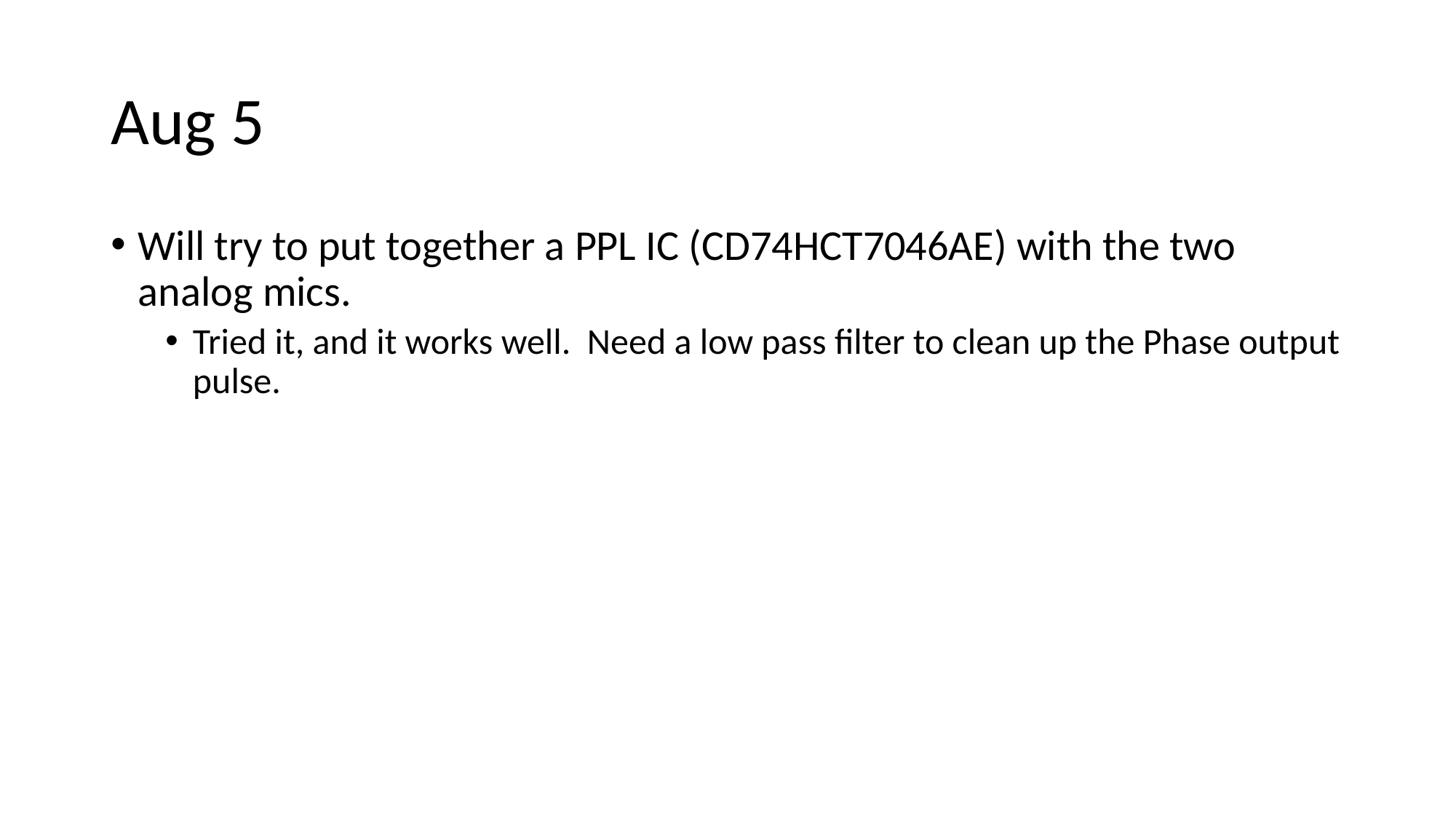

# Aug 5
Will try to put together a PPL IC (CD74HCT7046AE) with the two analog mics.
Tried it, and it works well.  Need a low pass filter to clean up the Phase output pulse.